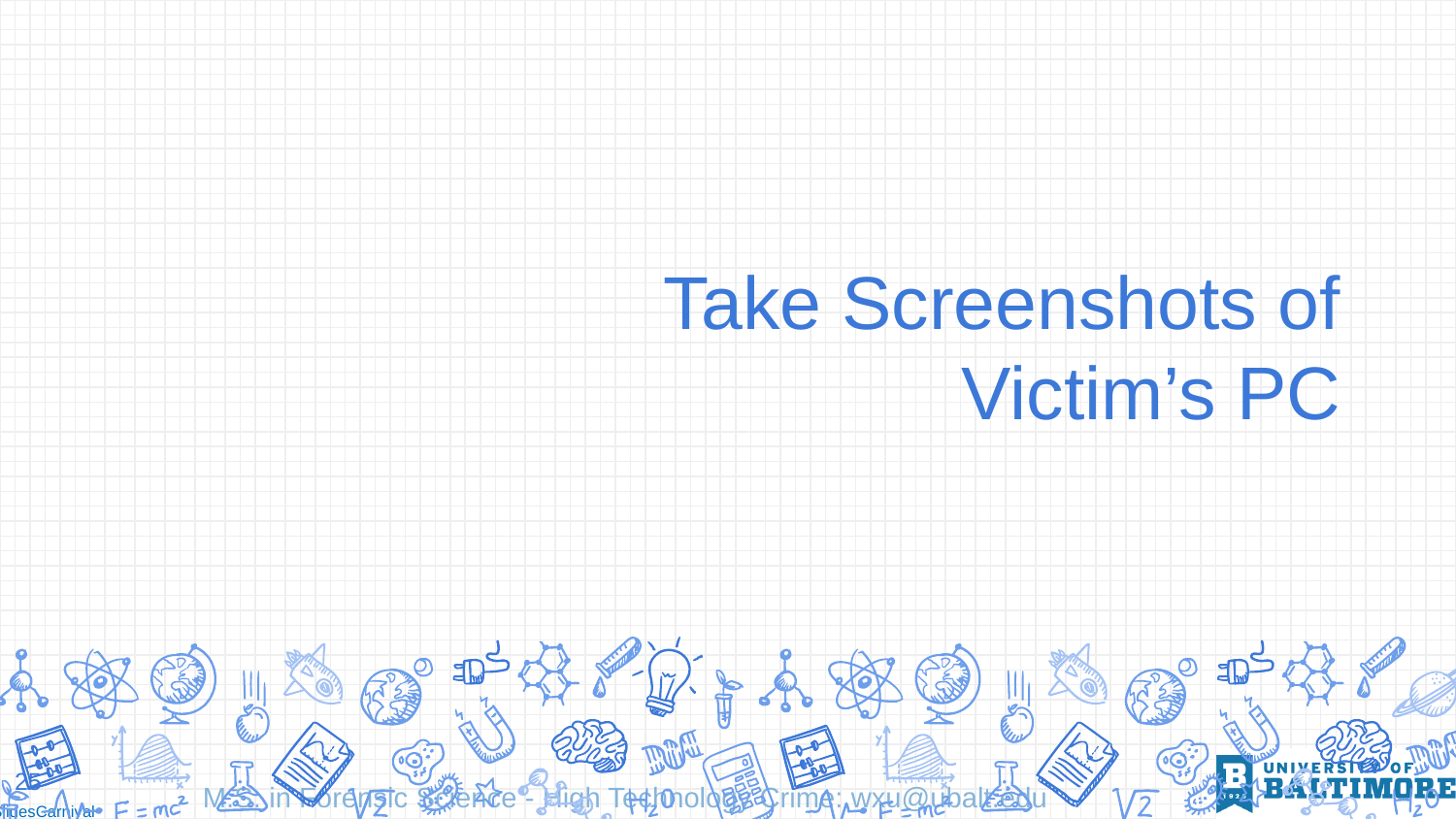

# Take Screenshots of Victim’s PC

25